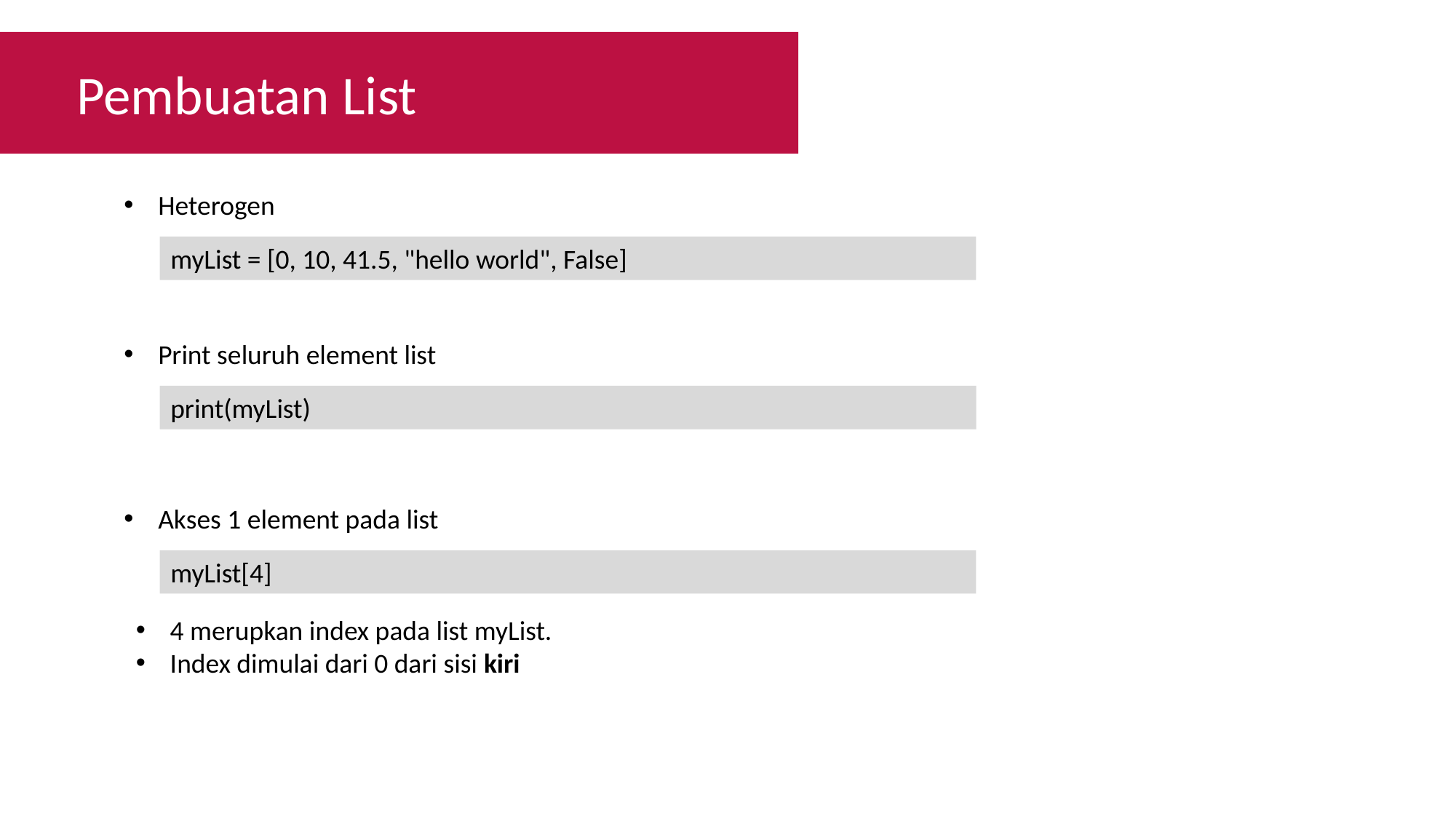

Pembuatan List
Heterogen

myList = [0, 10, 41.5, "hello world", False]
Print seluruh element list
print(myList)
Akses 1 element pada list
myList[4]
4 merupkan index pada list myList.
Index dimulai dari 0 dari sisi kiri